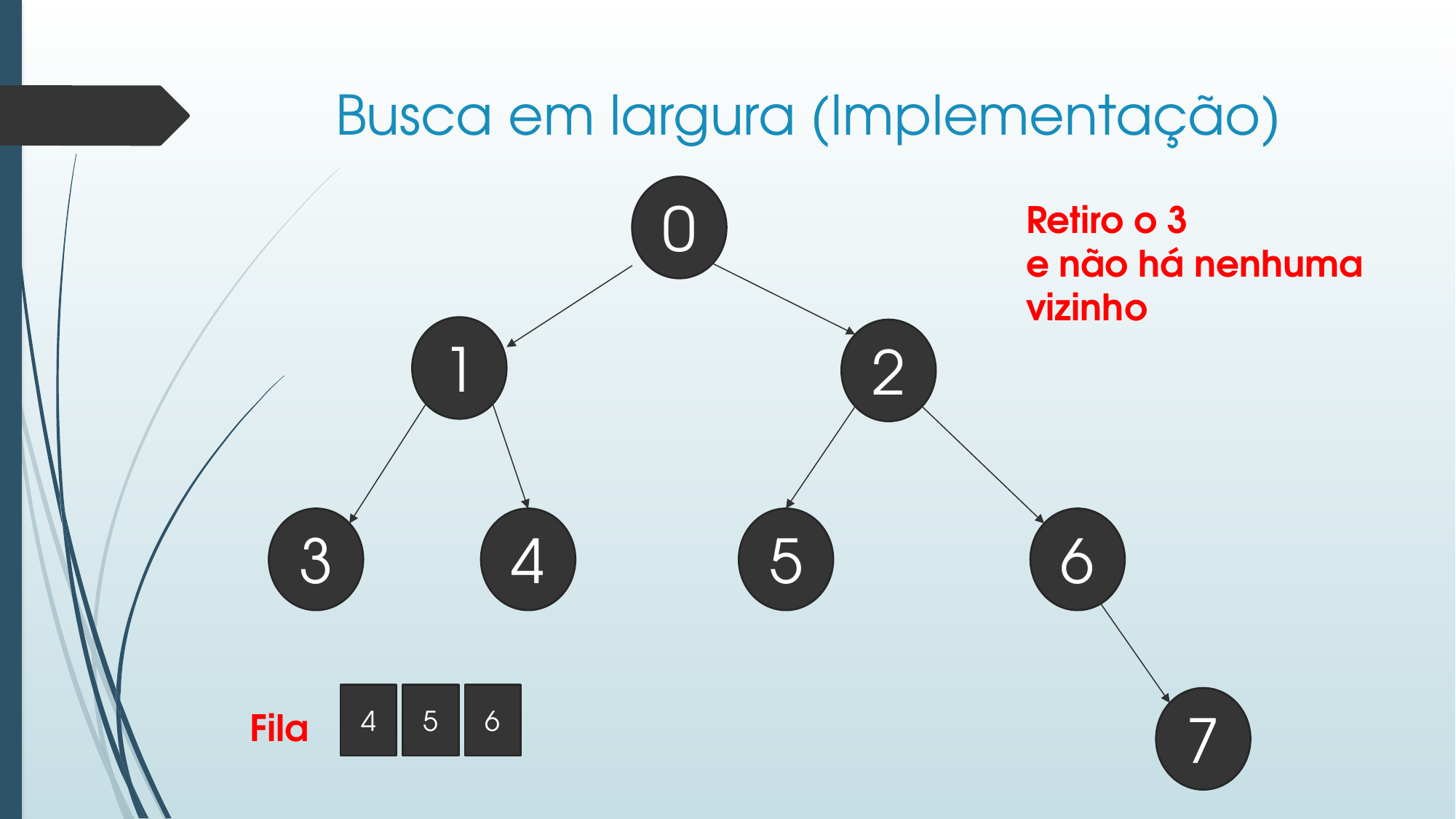

# Busca em largura (Implementação)
0
Retiro o 3
e não há nenhuma
vizinho
1
2
3
4
5
6
6
5
4
7
Fila